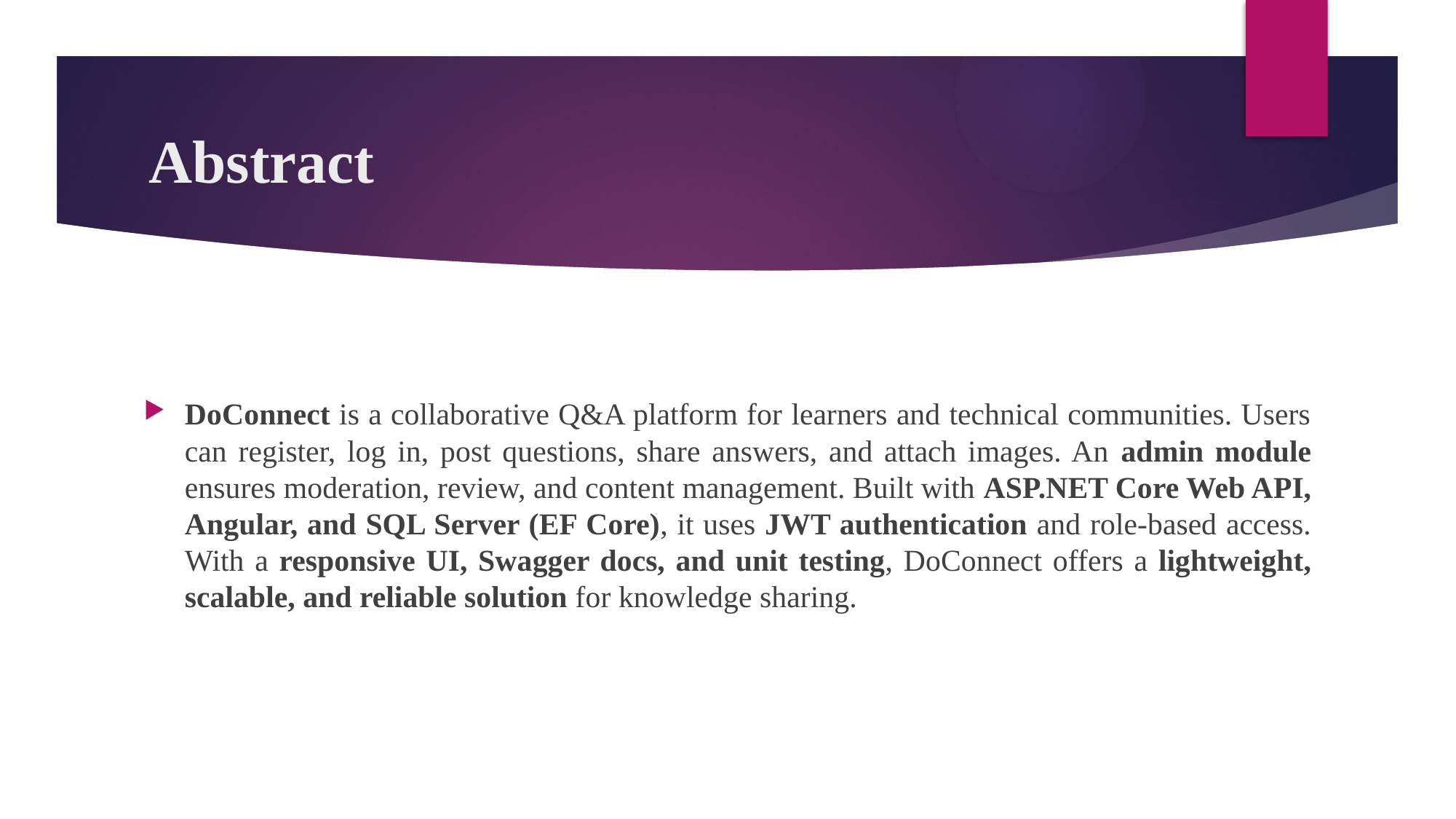

# Abstract
DoConnect is a collaborative Q&A platform for learners and technical communities. Users can register, log in, post questions, share answers, and attach images. An admin module ensures moderation, review, and content management. Built with ASP.NET Core Web API, Angular, and SQL Server (EF Core), it uses JWT authentication and role-based access.
With a responsive UI, Swagger docs, and unit testing, DoConnect offers a lightweight, scalable, and reliable solution for knowledge sharing.